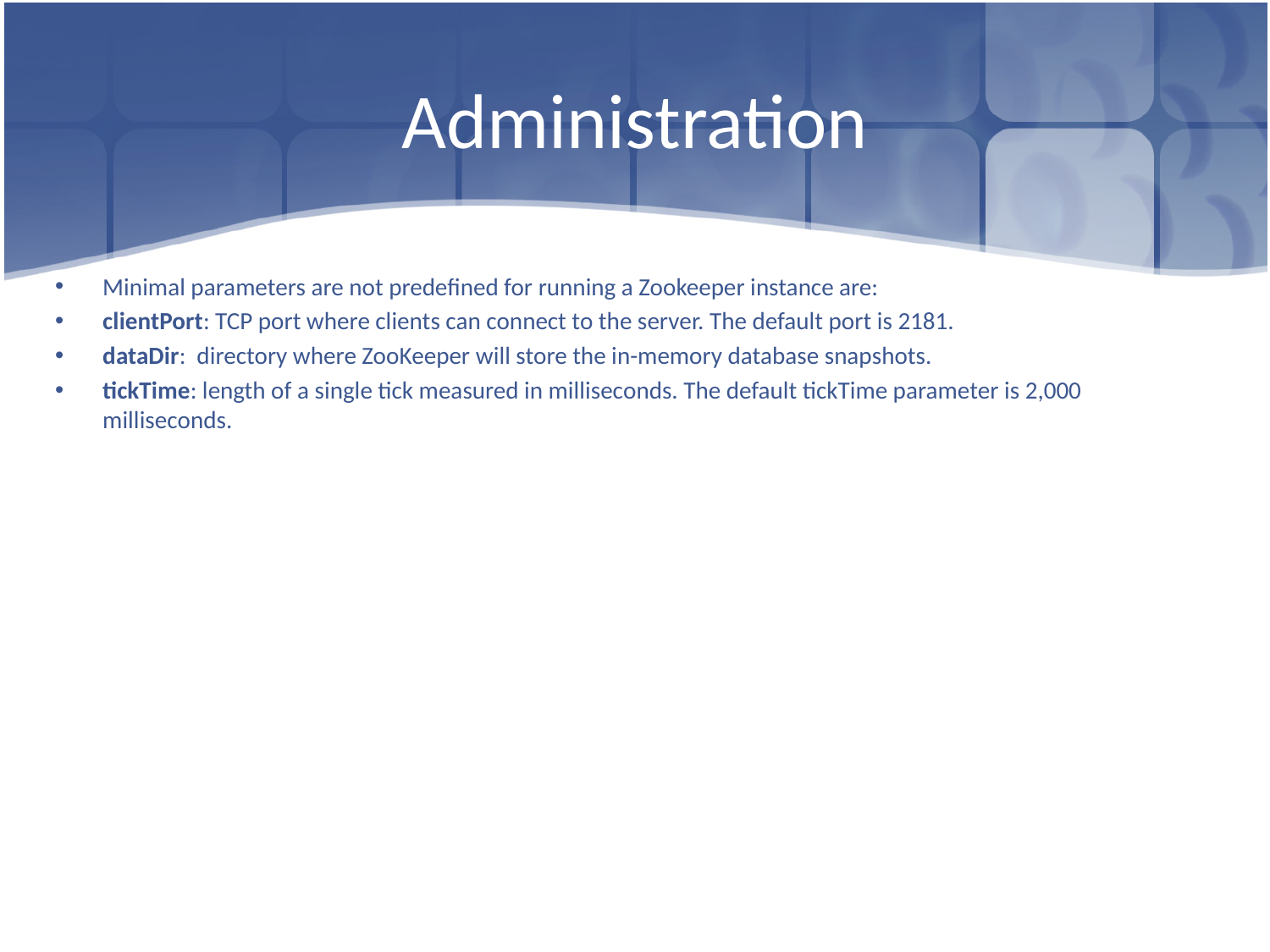

# Administration
Minimal parameters are not predefined for running a Zookeeper instance are:
clientPort: TCP port where clients can connect to the server. The default port is 2181.
dataDir:  directory where ZooKeeper will store the in-memory database snapshots.
tickTime: length of a single tick measured in milliseconds. The default tickTime parameter is 2,000 milliseconds.